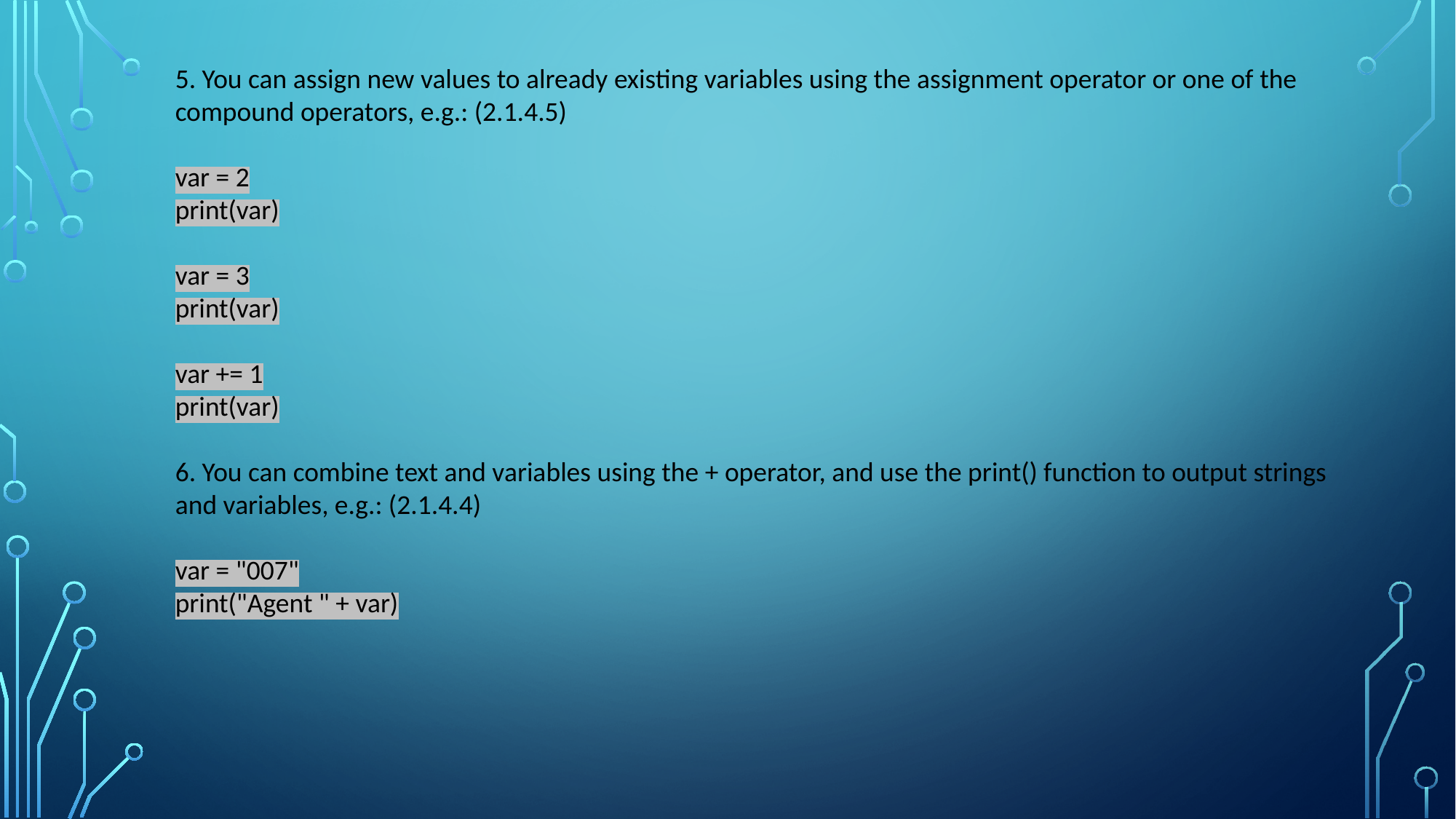

5. You can assign new values to already existing variables using the assignment operator or one of the compound operators, e.g.: (2.1.4.5)

var = 2
print(var)

var = 3
print(var)

var += 1
print(var)

6. You can combine text and variables using the + operator, and use the print() function to output strings and variables, e.g.: (2.1.4.4)

var = "007"
print("Agent " + var)